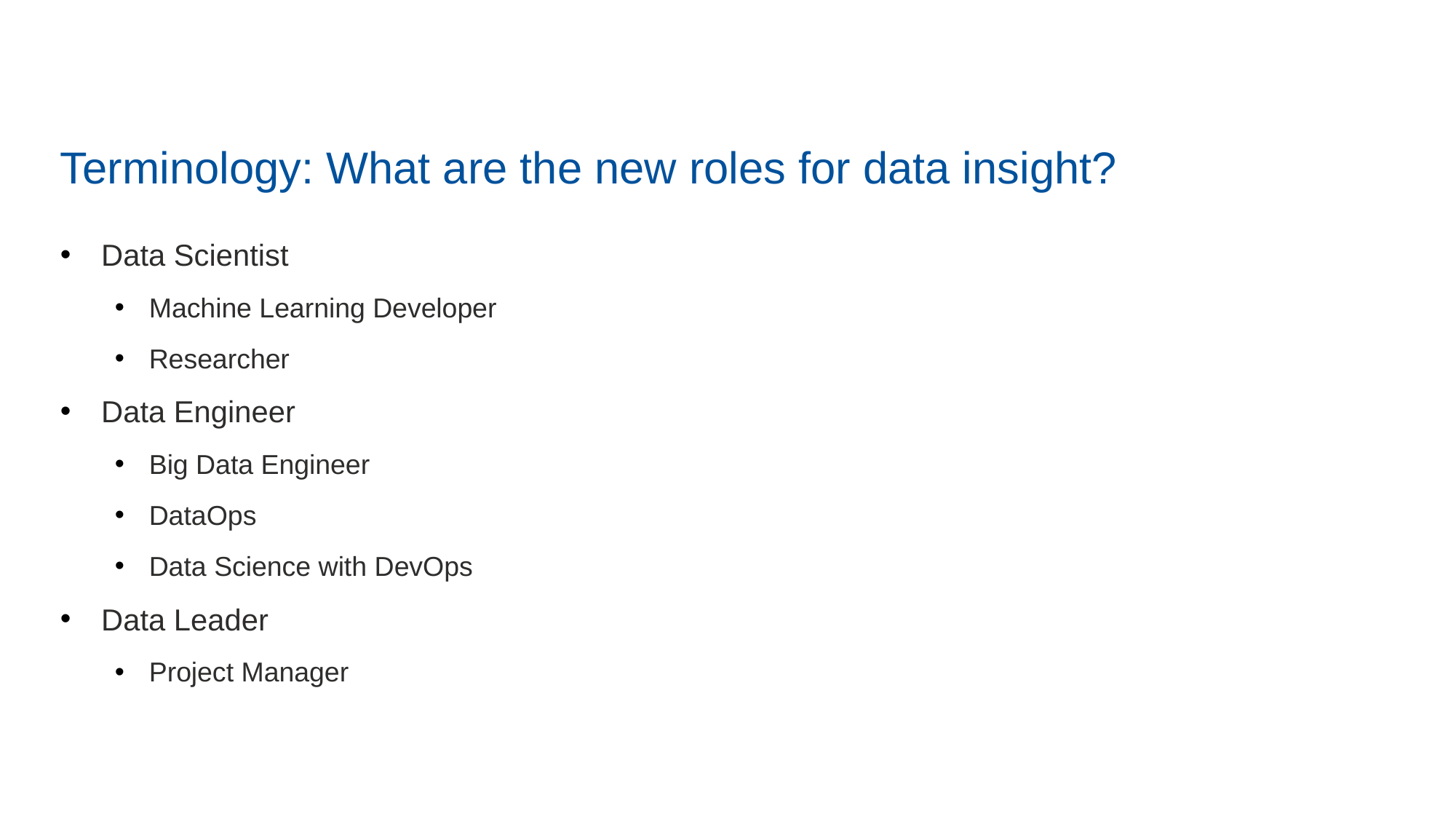

# Terminology: What are the new roles for data insight?
Data Scientist
Machine Learning Developer
Researcher
Data Engineer
Big Data Engineer
DataOps
Data Science with DevOps
Data Leader
Project Manager